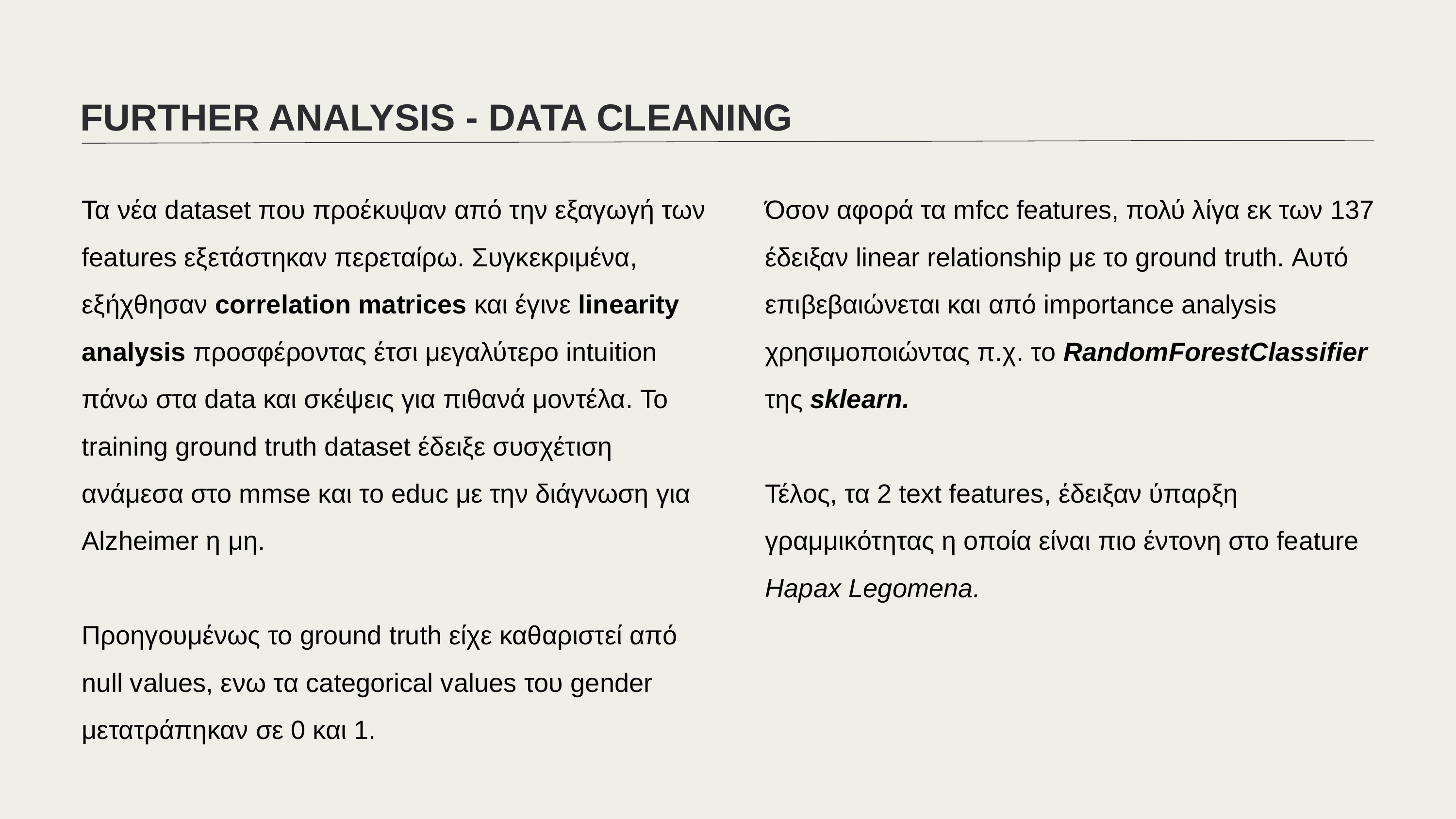

FURTHER ANALYSIS - DATA CLEANING
Τα νέα dataset που προέκυψαν από την εξαγωγή των features εξετάστηκαν περεταίρω. Συγκεκριμένα, εξήχθησαν correlation matrices και έγινε linearity analysis προσφέροντας έτσι μεγαλύτερο intuition πάνω στα data και σκέψεις για πιθανά μοντέλα. To training ground truth dataset έδειξε συσχέτιση ανάμεσα στο mmse και το educ με την διάγνωση για Alzheimer η μη.

Προηγουμένως το ground truth είχε καθαριστεί από
null values, ενω τα categorical values του gender μετατράπηκαν σε 0 και 1.

Όσον αφορά τα mfcc features, πολύ λίγα εκ των 137 έδειξαν linear relationship με το ground truth. Αυτό επιβεβαιώνεται και από importance analysis χρησιμοποιώντας π.χ. το RandomForestClassifier της sklearn.

Τέλος, τα 2 text features, έδειξαν ύπαρξη γραμμικότητας η οποία είναι πιο έντονη στο feature Hapax Legomena.